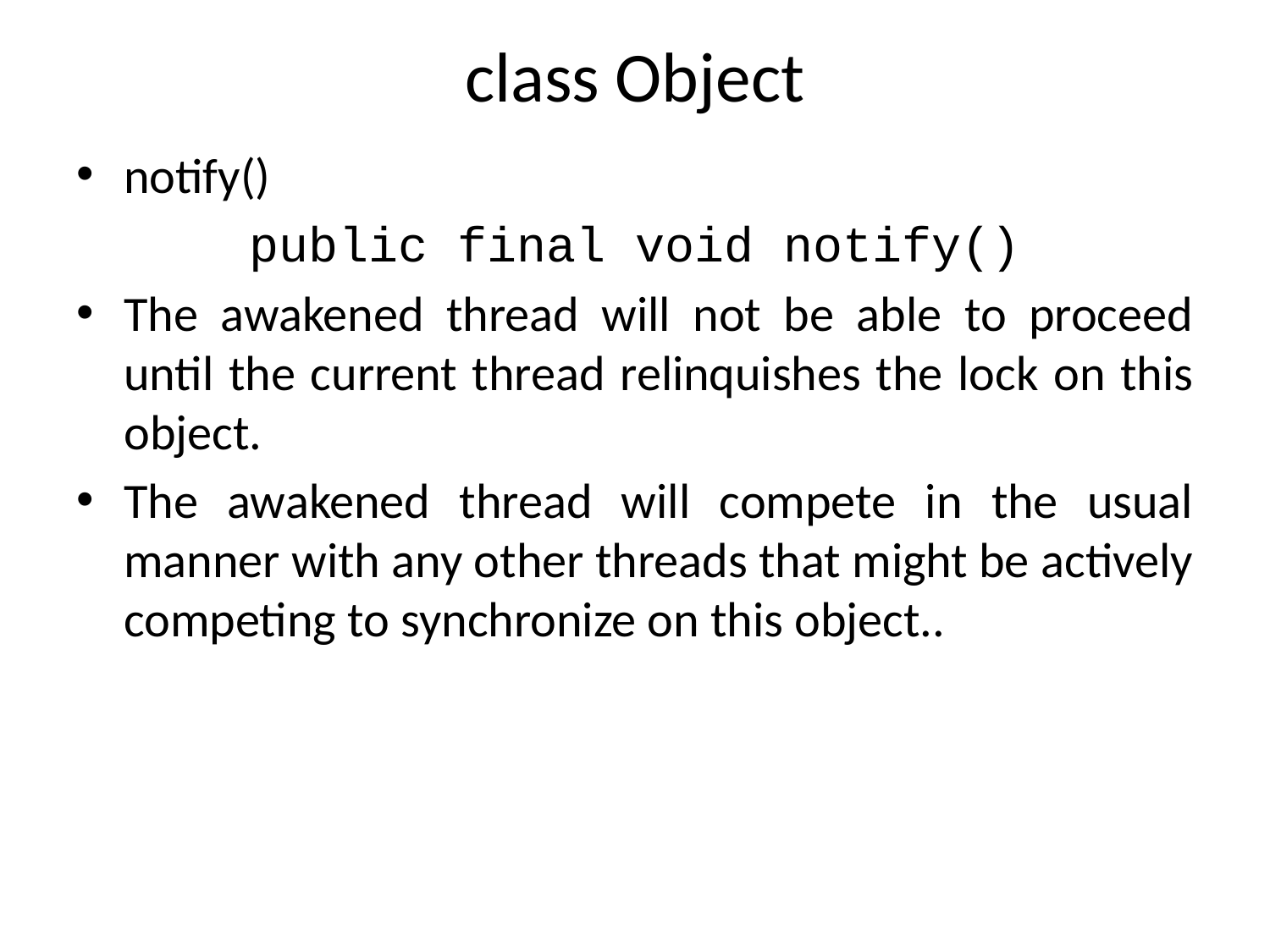

# class Object
notify()
public final void notify()
The awakened thread will not be able to proceed until the current thread relinquishes the lock on this object.
The awakened thread will compete in the usual manner with any other threads that might be actively competing to synchronize on this object..